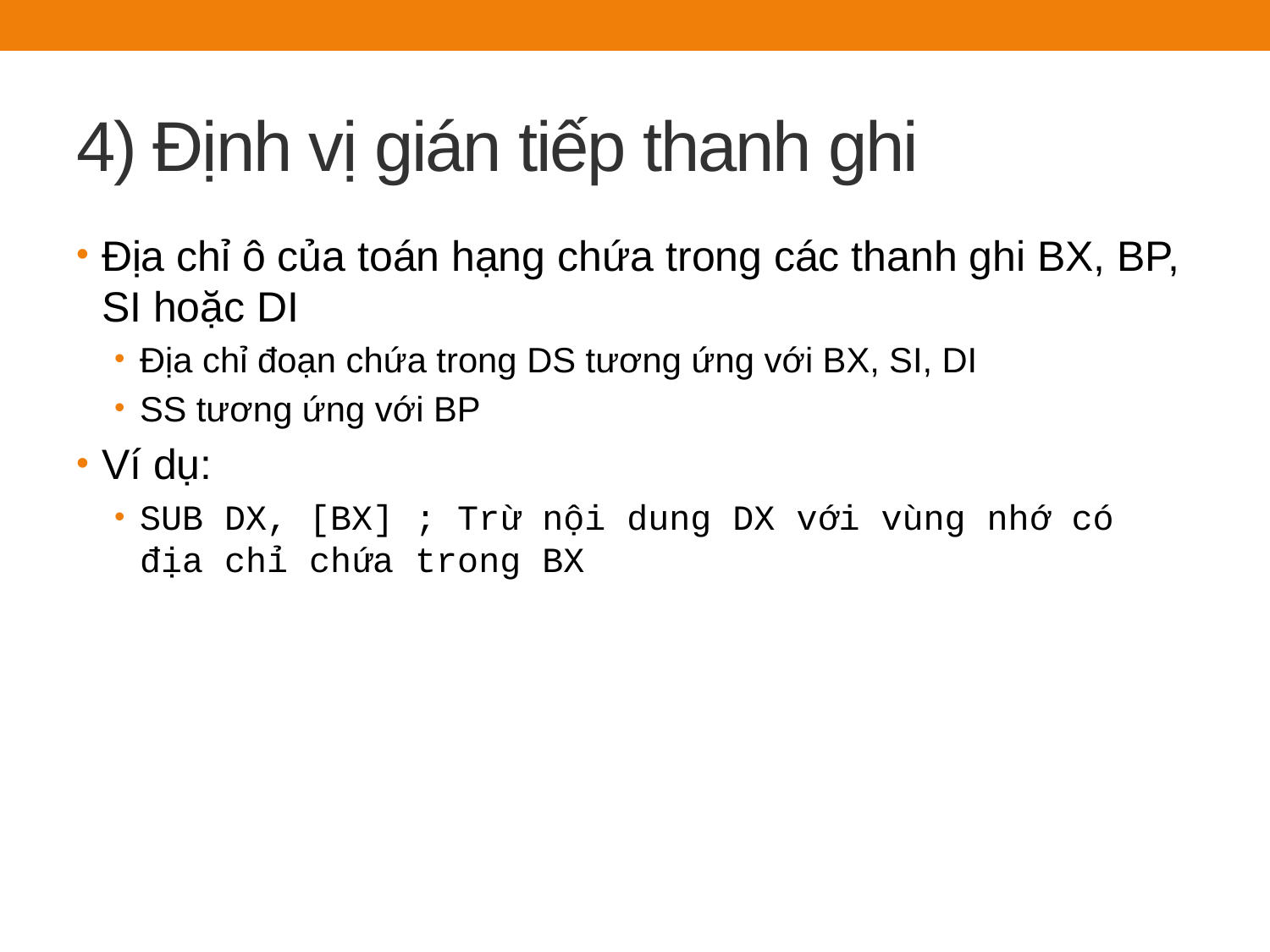

# 4) Định vị gián tiếp thanh ghi
Địa chỉ ô của toán hạng chứa trong các thanh ghi BX, BP, SI hoặc DI
Địa chỉ đoạn chứa trong DS tương ứng với BX, SI, DI
SS tương ứng với BP
Ví dụ:
SUB DX, [BX] ; Trừ nội dung DX với vùng nhớ có địa chỉ chứa trong BX